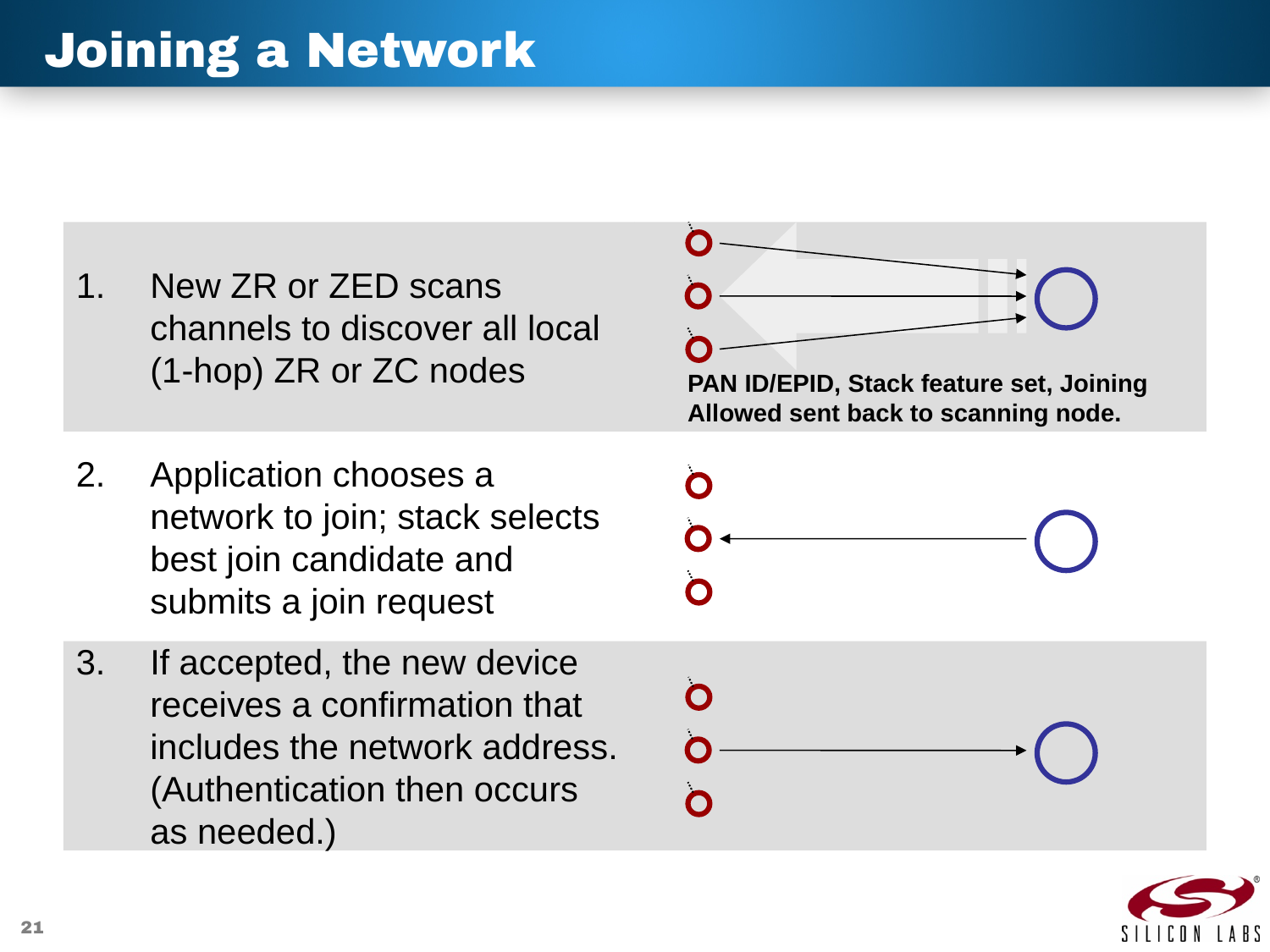

# Joining a Network
New ZR or ZED scans channels to discover all local (1-hop) ZR or ZC nodes

Application chooses a network to join; stack selects best join candidate and submits a join request

If accepted, the new device receives a confirmation that includes the network address. (Authentication then occurs as needed.)

PAN ID/EPID, Stack feature set, Joining Allowed sent back to scanning node.